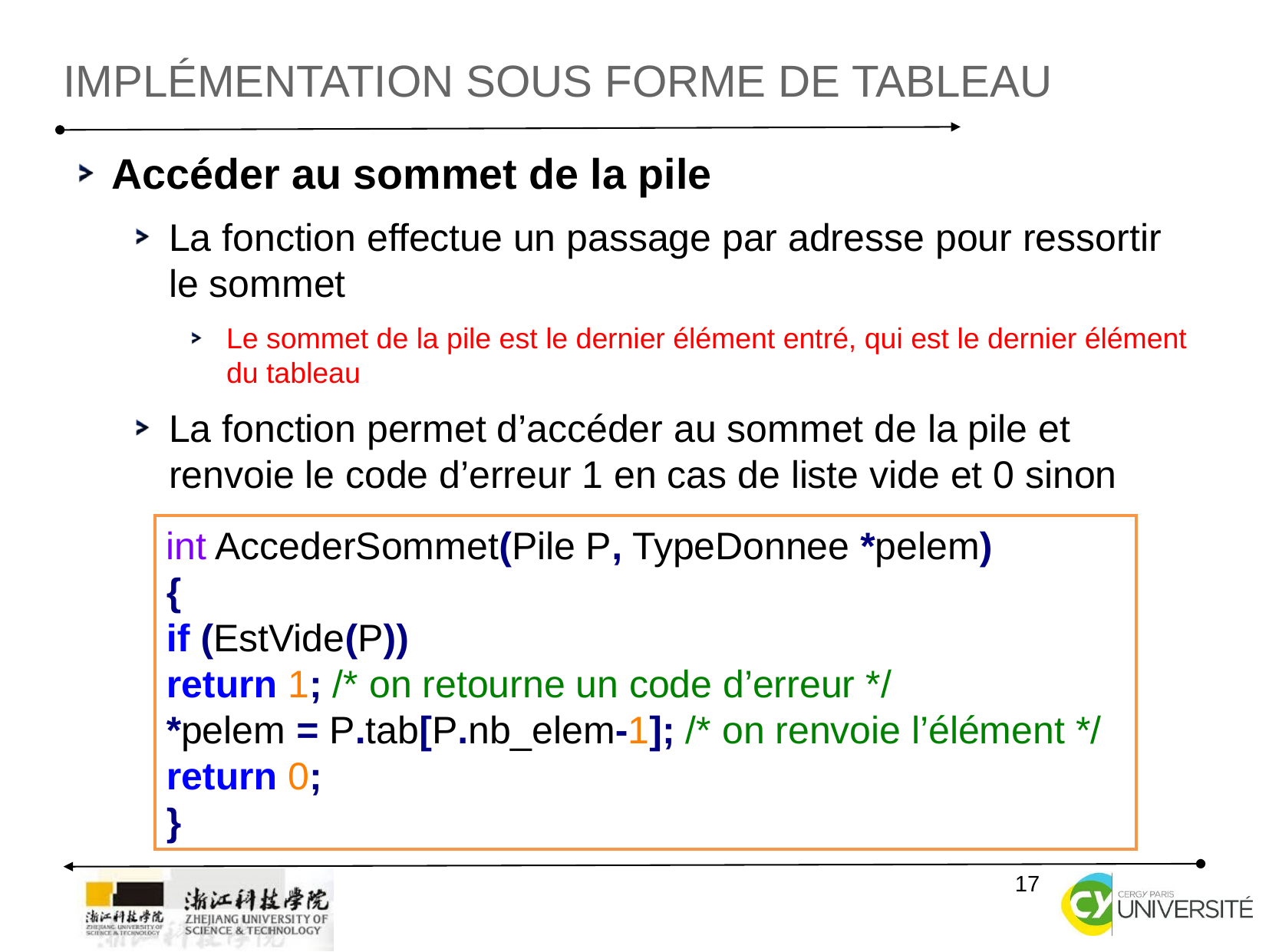

IMPLÉMENTATION SOUS FORME DE TABLEAU
Accéder au sommet de la pile
La fonction effectue un passage par adresse pour ressortir le sommet
Le sommet de la pile est le dernier élément entré, qui est le dernier élément du tableau
La fonction permet d’accéder au sommet de la pile et renvoie le code d’erreur 1 en cas de liste vide et 0 sinon

int AccederSommet(Pile P, TypeDonnee *pelem)
{
if (EstVide(P))
return 1; /* on retourne un code d’erreur */
*pelem = P.tab[P.nb_elem-1]; /* on renvoie l’élément */
return 0;
}